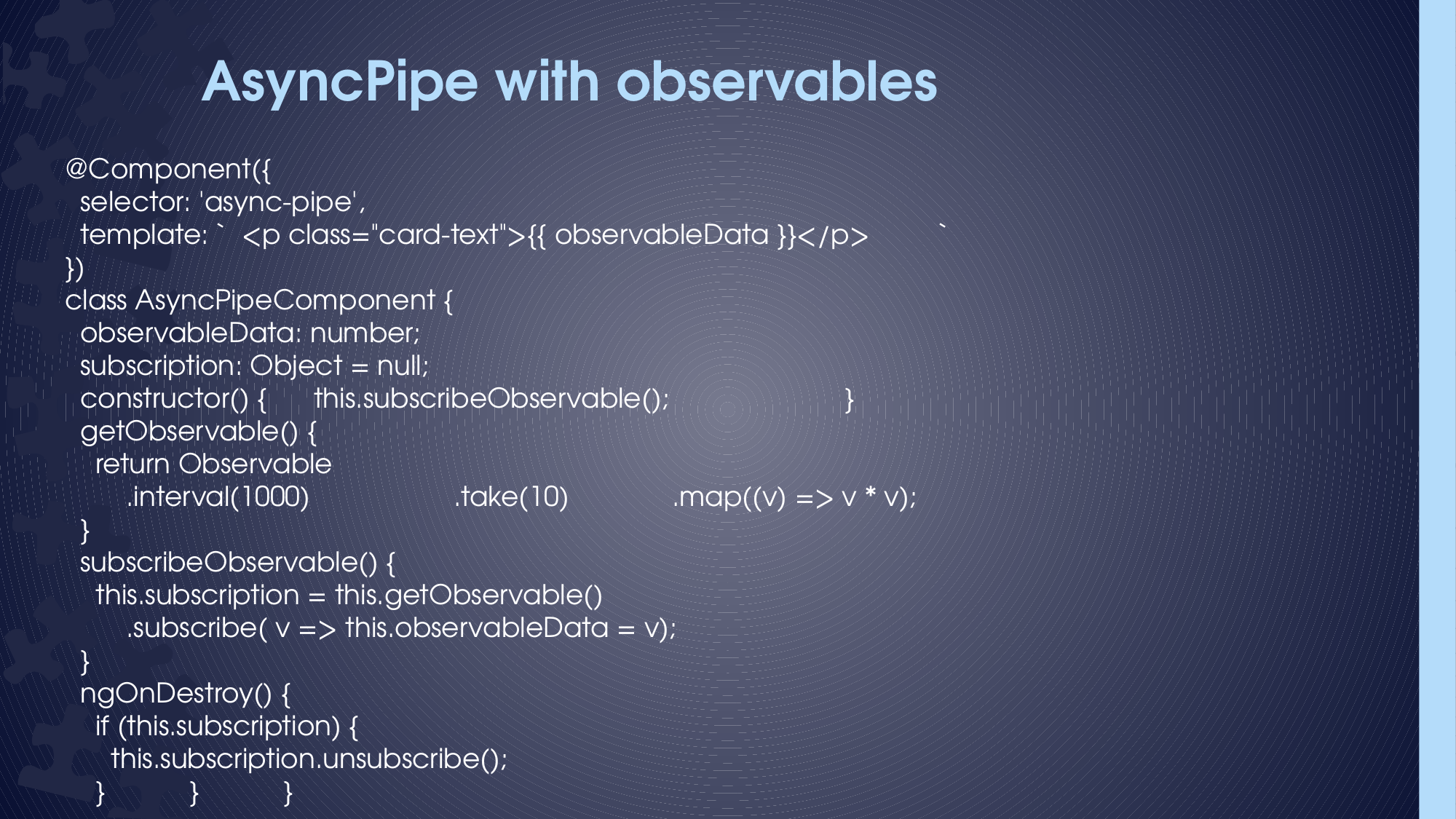

# AsyncPipe with observables
@Component({
  selector: 'async-pipe',
  template: `  <p class="card-text">{{ observableData }}</p> 	`
})
class AsyncPipeComponent {
  observableData: number;
  subscription: Object = null;
  constructor() {	    this.subscribeObservable();		  }
  getObservable() {
    return Observable
        .interval(1000)	        .take(10)	        .map((v) => v * v);
  }
  subscribeObservable() {
    this.subscription = this.getObservable()
        .subscribe( v => this.observableData = v);
  }
  ngOnDestroy() {
    if (this.subscription) {
      this.subscription.unsubscribe();
    }	  }	}